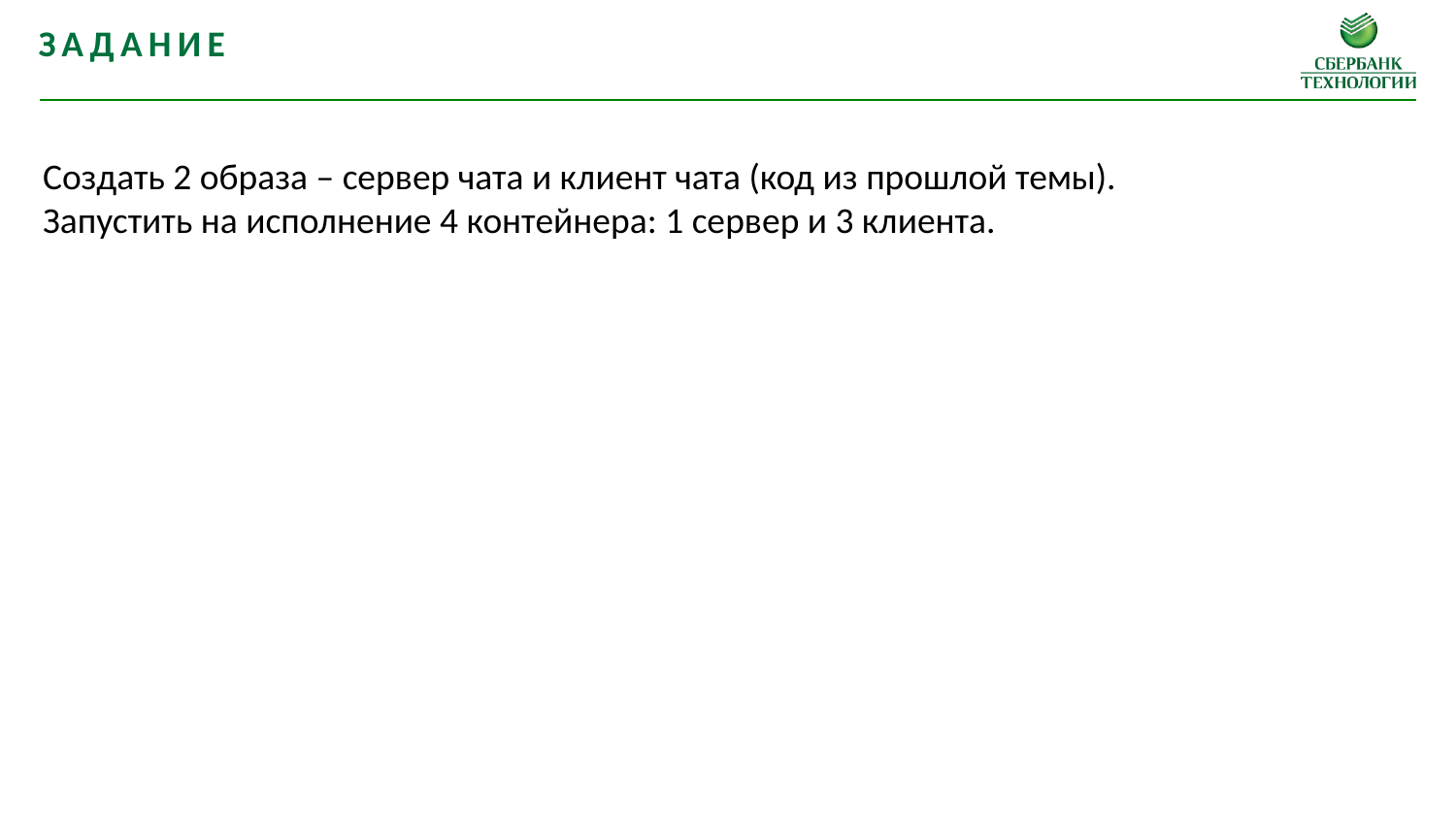

Задание
Создать 2 образа – сервер чата и клиент чата (код из прошлой темы).
Запустить на исполнение 4 контейнера: 1 сервер и 3 клиента.